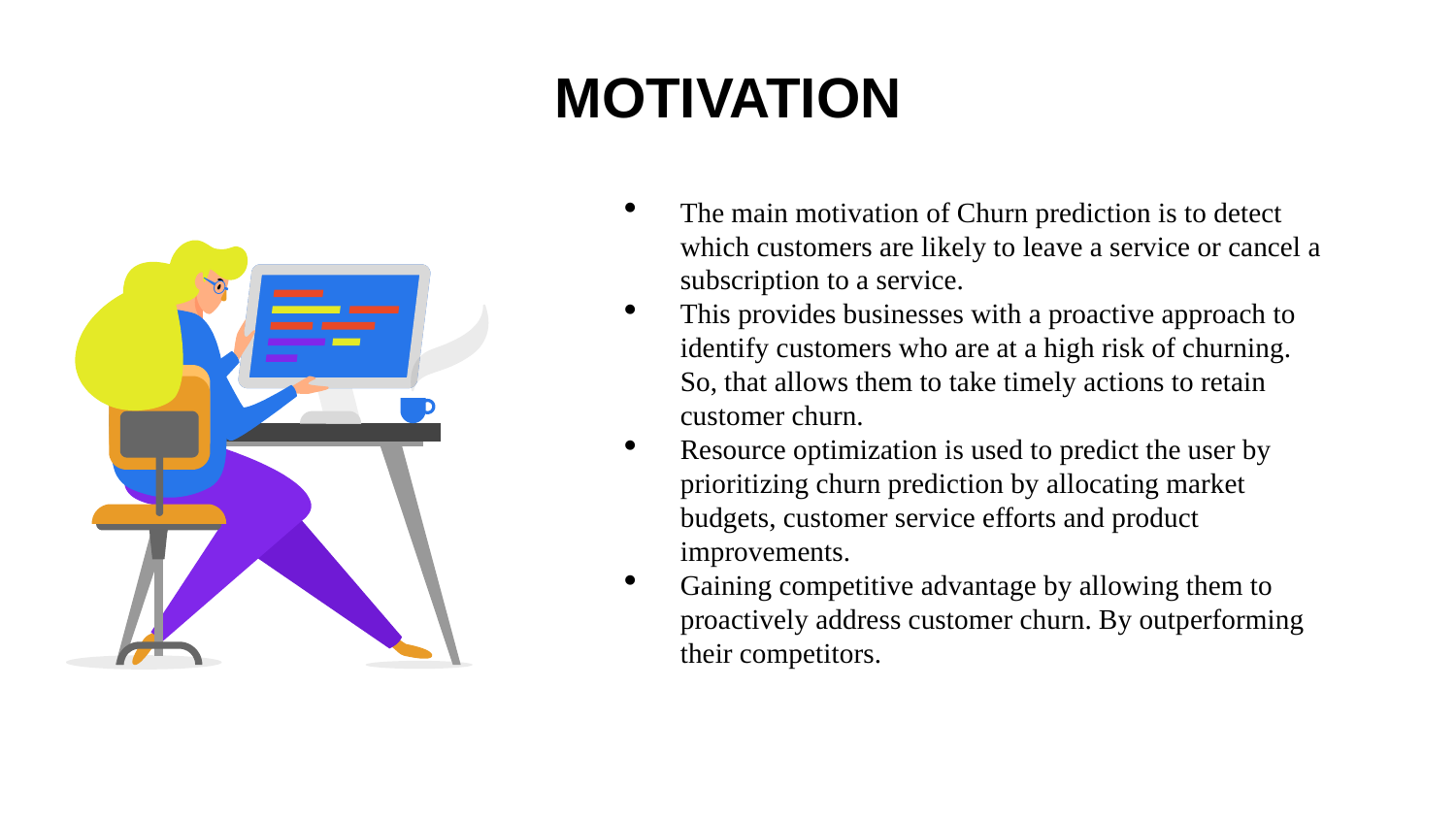

# MOTIVATION
The main motivation of Churn prediction is to detect which customers are likely to leave a service or cancel a subscription to a service.
This provides businesses with a proactive approach to identify customers who are at a high risk of churning. So, that allows them to take timely actions to retain customer churn.
Resource optimization is used to predict the user by prioritizing churn prediction by allocating market budgets, customer service efforts and product improvements.
Gaining competitive advantage by allowing them to proactively address customer churn. By outperforming their competitors.